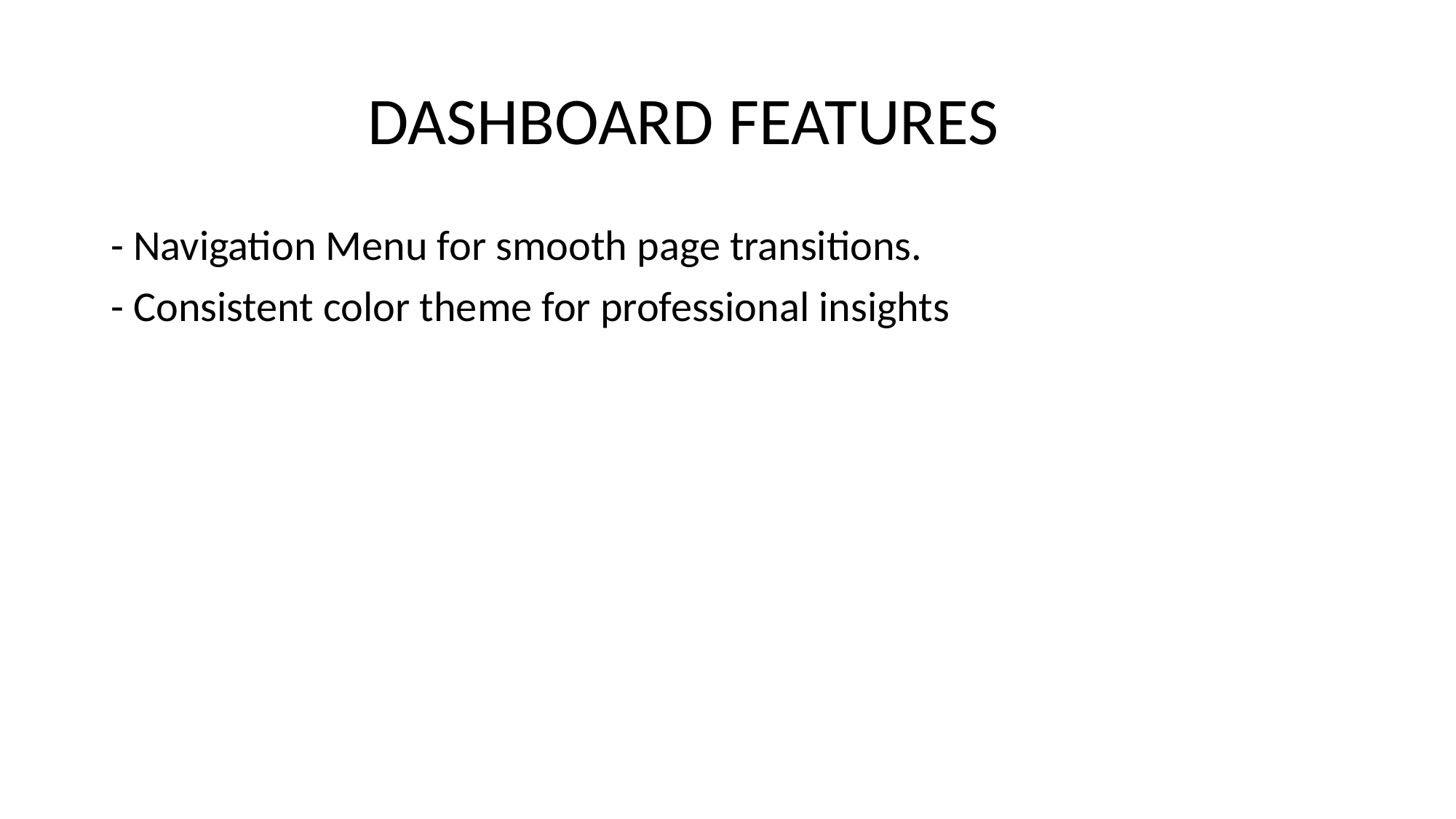

# DASHBOARD FEATURES
- Navigation Menu for smooth page transitions.
- Consistent color theme for professional insights